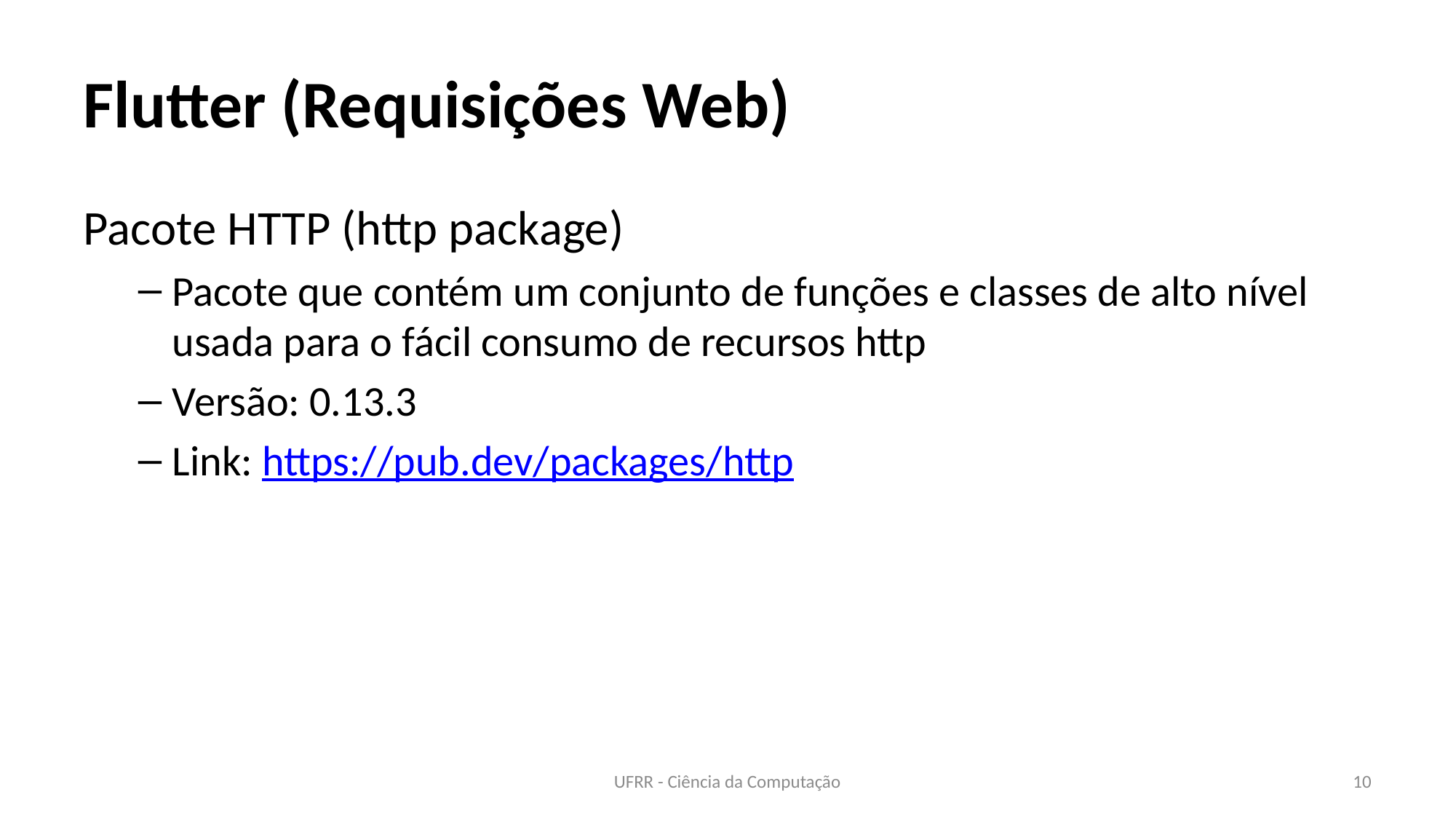

# Flutter (Requisições Web)
Pacote HTTP (http package)
Pacote que contém um conjunto de funções e classes de alto nível usada para o fácil consumo de recursos http
Versão: 0.13.3
Link: https://pub.dev/packages/http

UFRR - Ciência da Computação
10